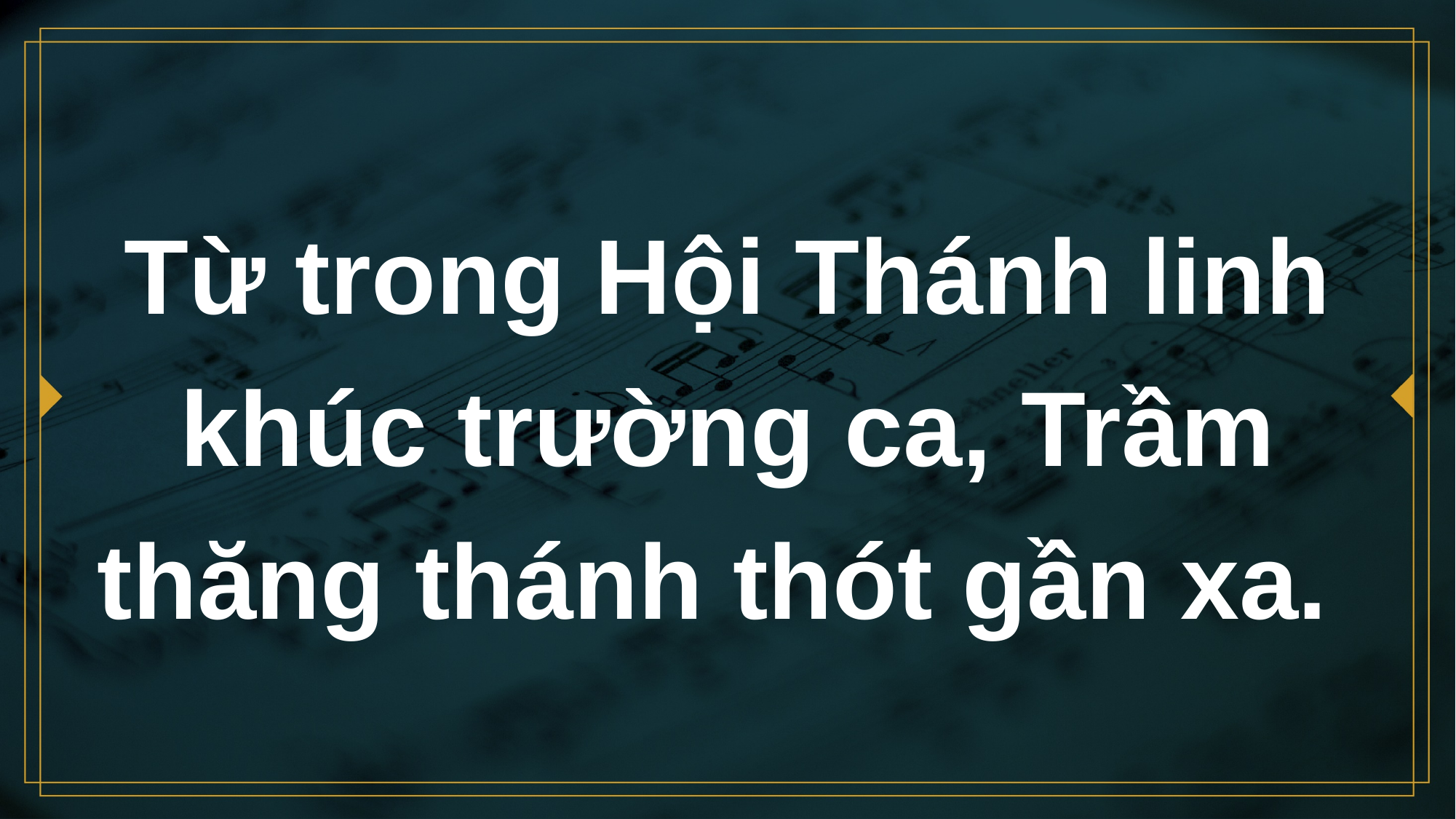

# Từ trong Hội Thánh linh khúc trường ca, Trầm thăng thánh thót gần xa.